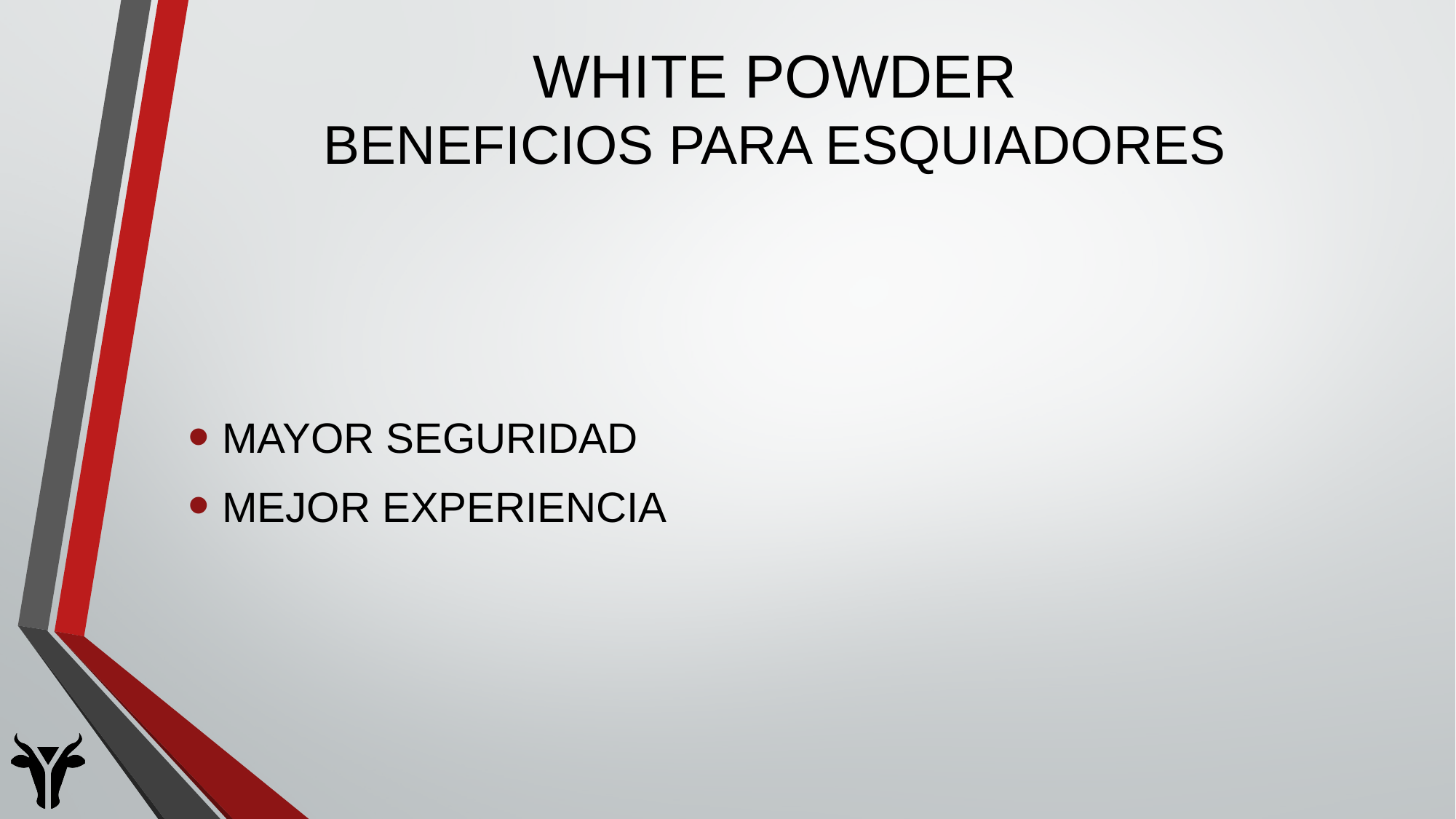

# White Powder Beneficios para esquiadores
Mayor seguridad
Mejor experiencia